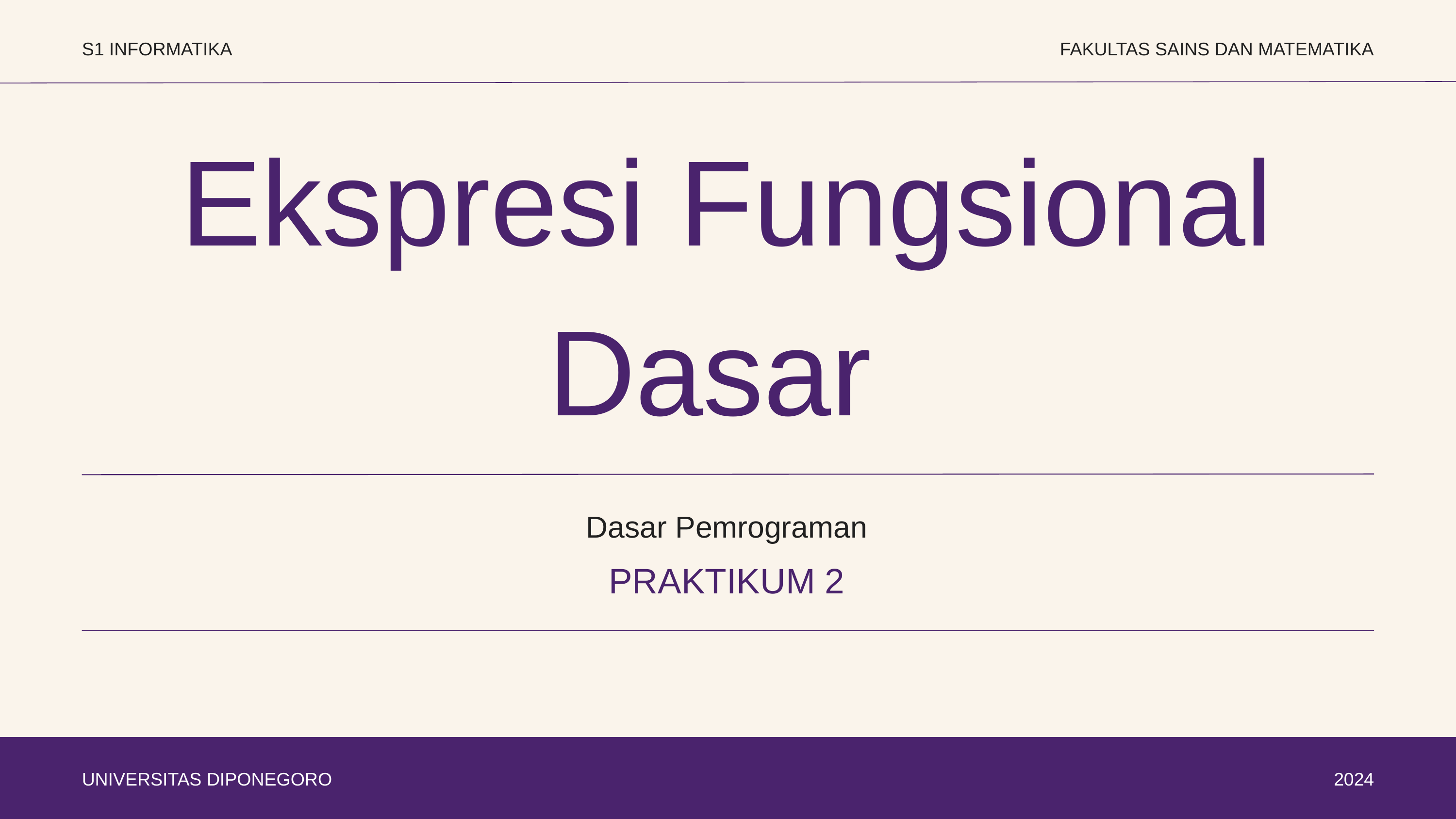

S1 INFORMATIKA
FAKULTAS SAINS DAN MATEMATIKA

Ekspresi Fungsional Dasar

Dasar Pemrograman
PRAKTIKUM 2

UNIVERSITAS DIPONEGORO
2024